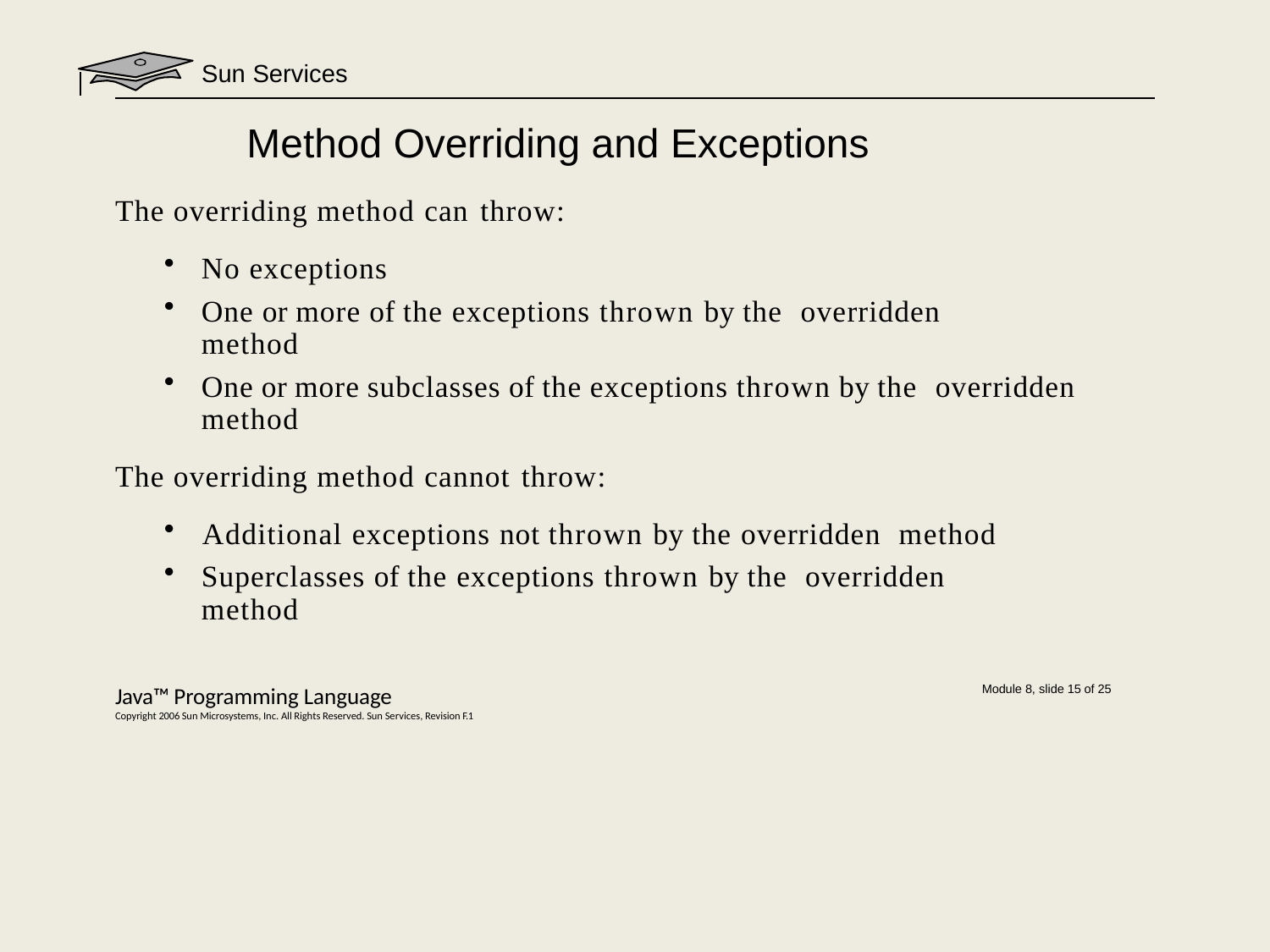

Sun Services

# Method Overriding and Exceptions
The overriding method can throw:
No exceptions
One or more of the exceptions thrown by the  overridden method
One or more subclasses of the exceptions thrown by the  overridden method
The overriding method cannot throw:
Additional exceptions not thrown by the overridden  method
Superclasses of the exceptions thrown by the  overridden method
Java™ Programming Language
Copyright 2006 Sun Microsystems, Inc. All Rights Reserved. Sun Services, Revision F.1
Module 8, slide 15 of 25